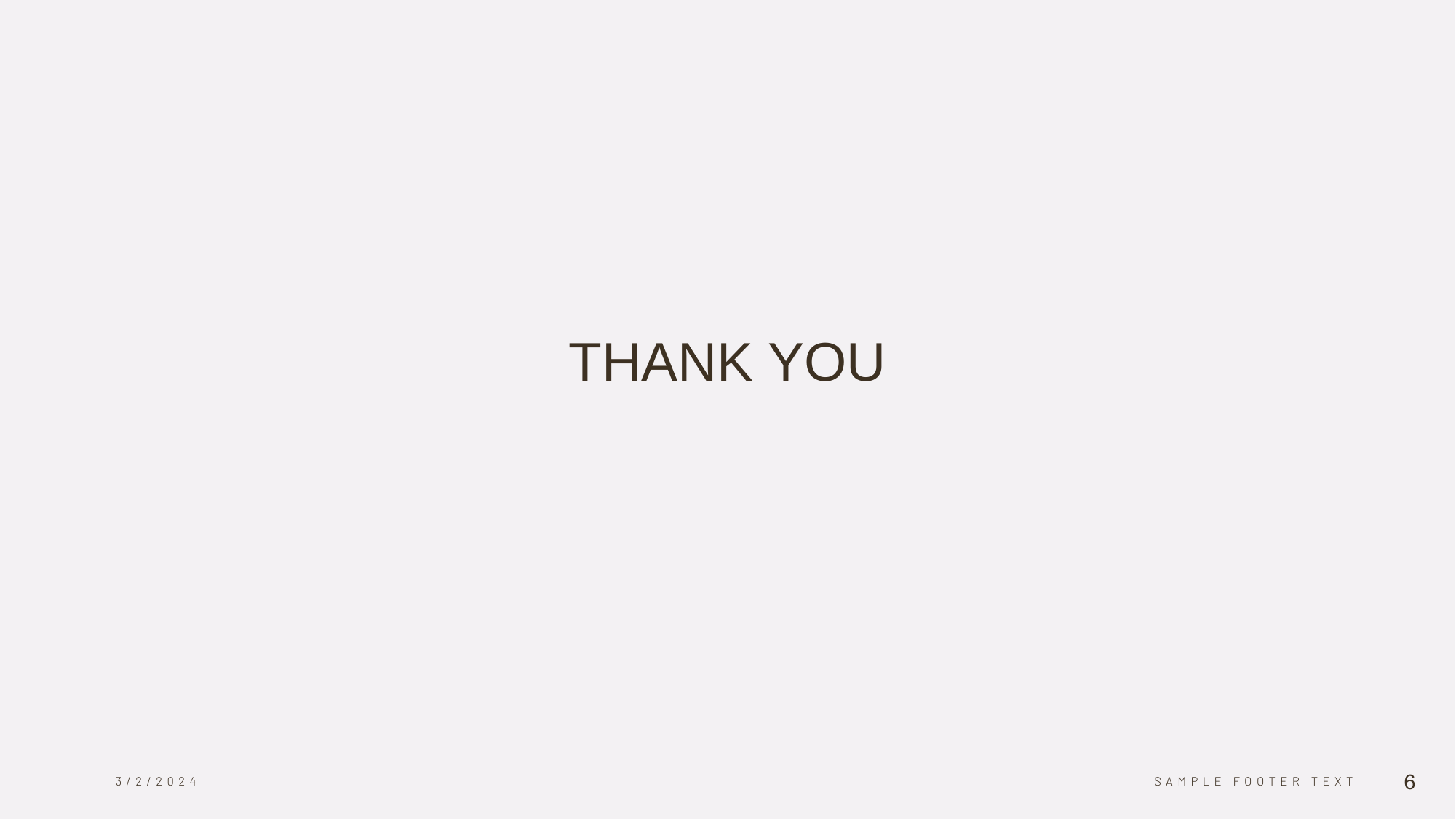

# THANK YOU

3/2/2024
Sample Footer Text
6